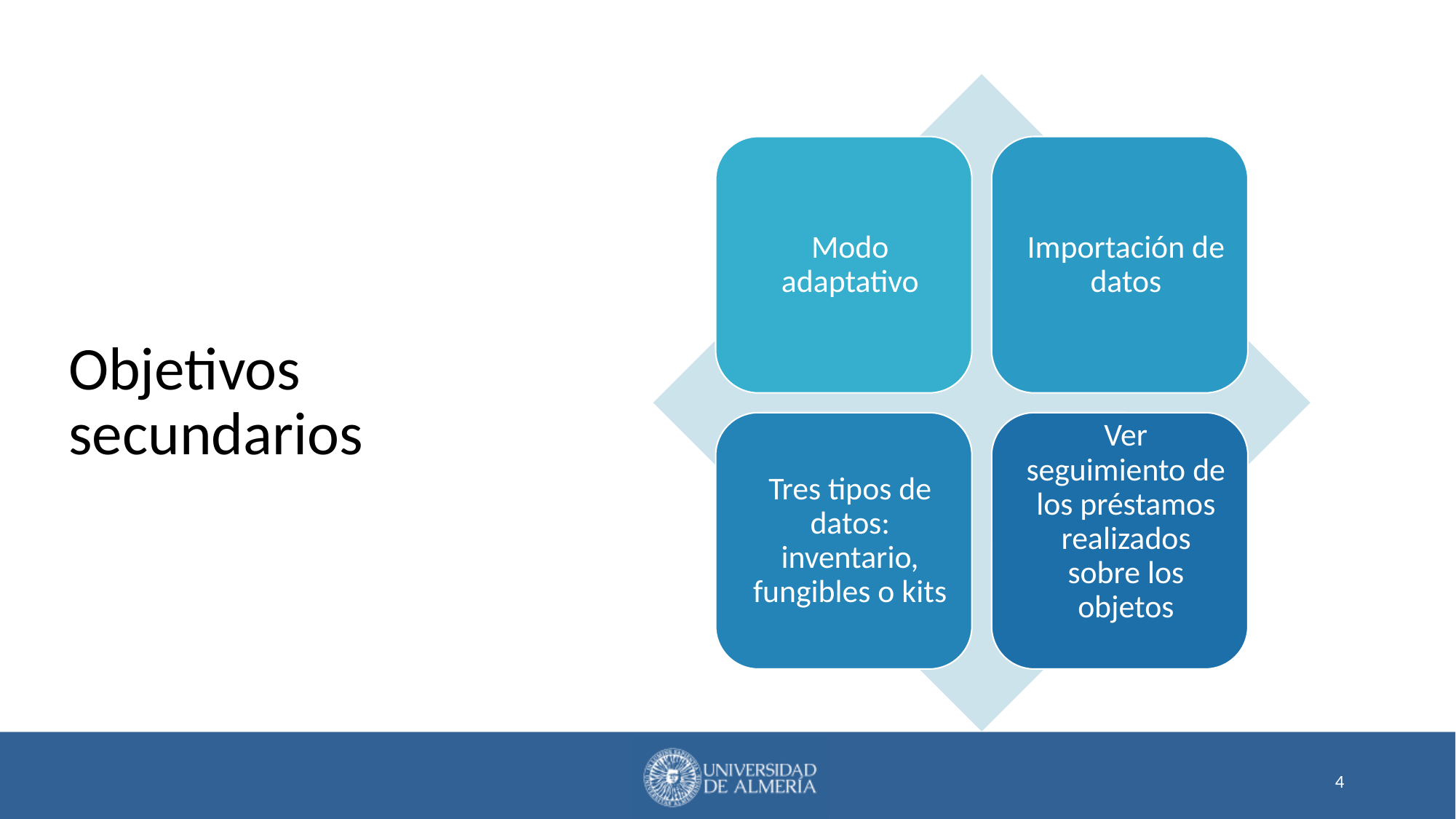

# Objetivos secundarios
Modo adaptativo
Importación de datos
Tres tipos de datos: inventario, fungibles o kits
Ver seguimiento de los préstamos realizados sobre los objetos
4